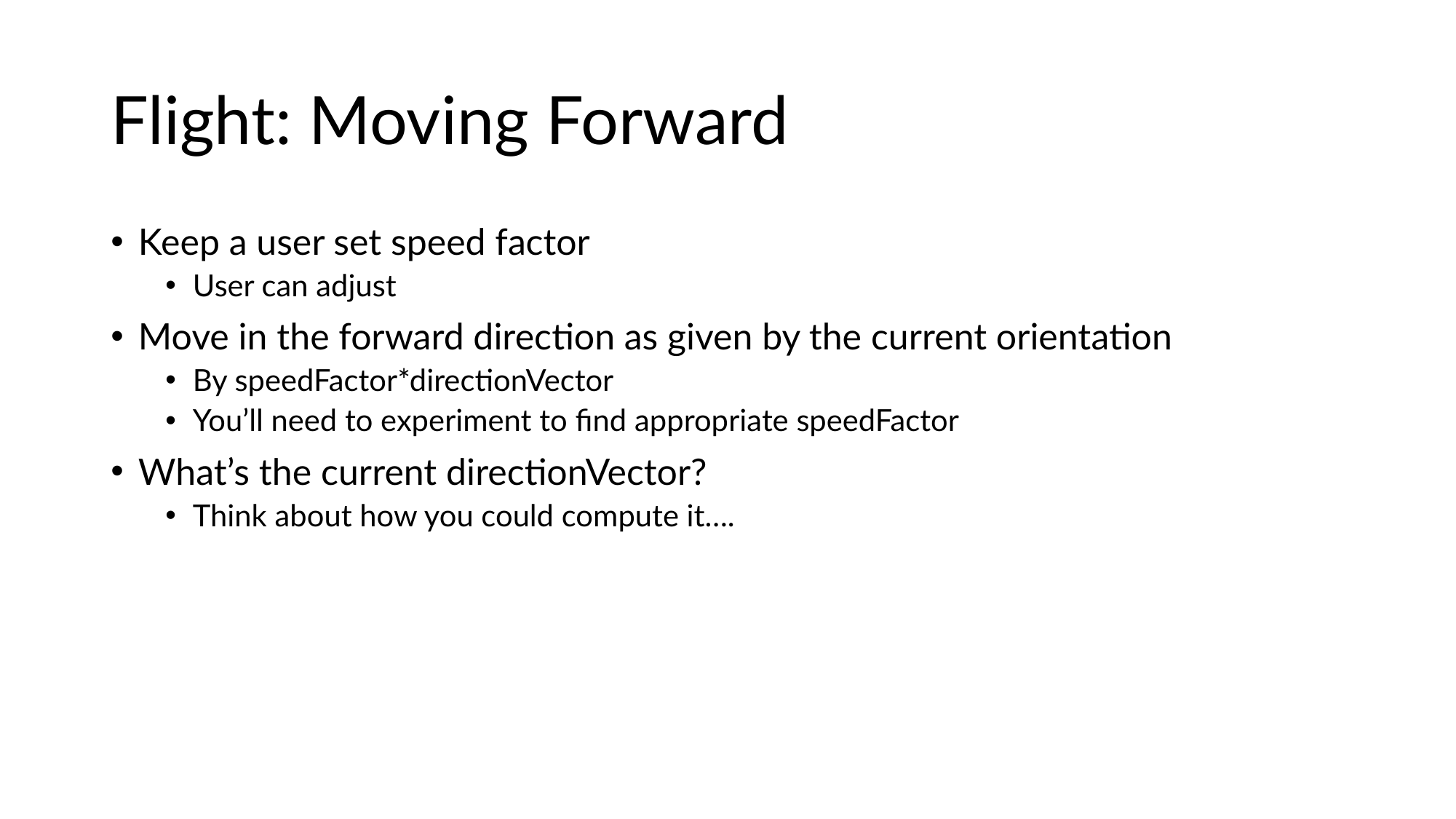

# Flight: Moving Forward
Keep a user set speed factor
User can adjust
Move in the forward direction as given by the current orientation
By speedFactor*directionVector
You’ll need to experiment to find appropriate speedFactor
What’s the current directionVector?
Think about how you could compute it….